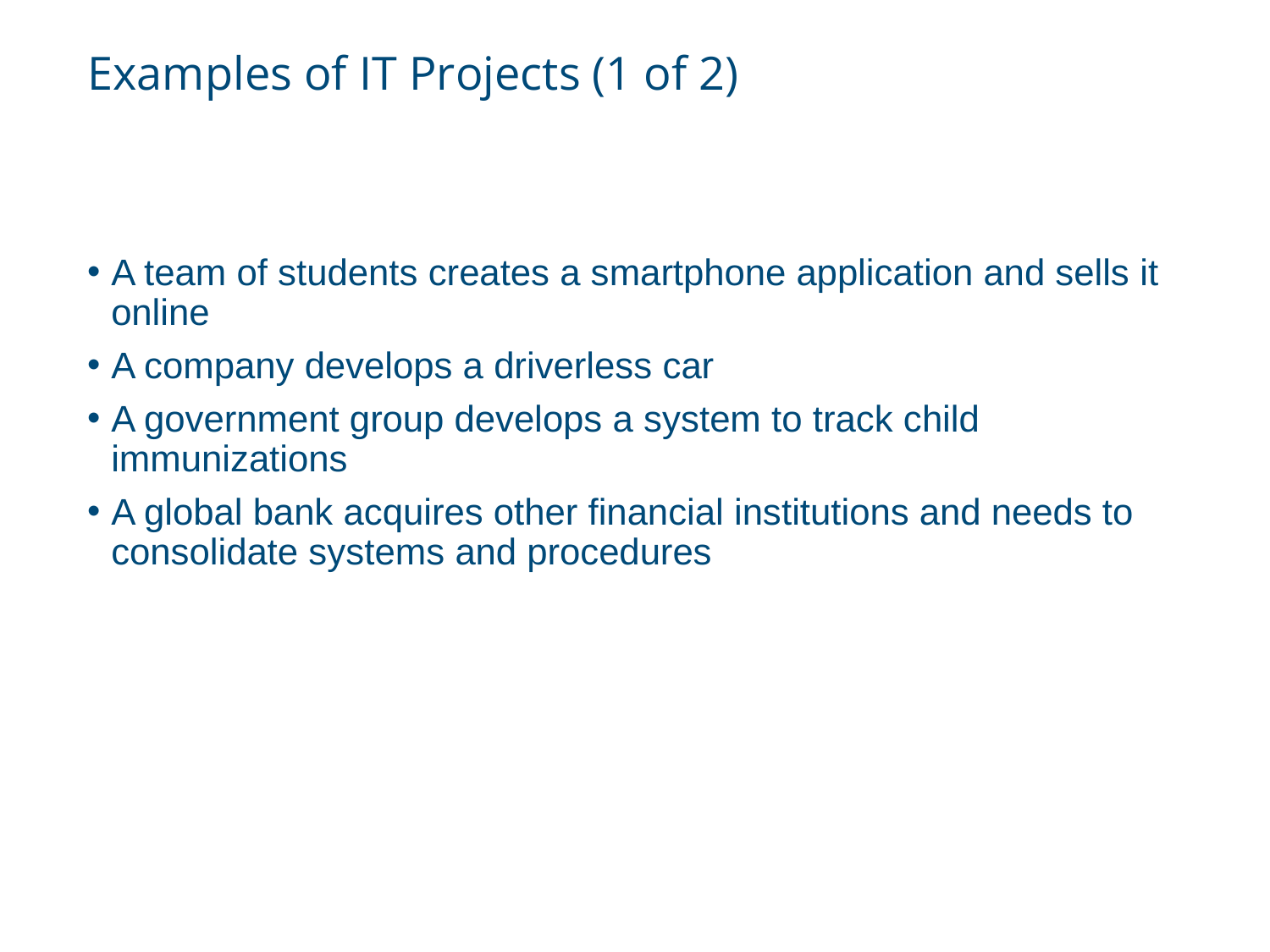

# Examples of IT Projects (1 of 2)
A team of students creates a smartphone application and sells it online
A company develops a driverless car
A government group develops a system to track child immunizations
A global bank acquires other financial institutions and needs to consolidate systems and procedures
Information Technology Project Management, Ninth Edition. © 2019 Cengage. May not be copied, scanned, or duplicated, in whole or in part, except for use as permitted in a license distributed with a certain product or service or otherwise on a password-protected website for classroom use.